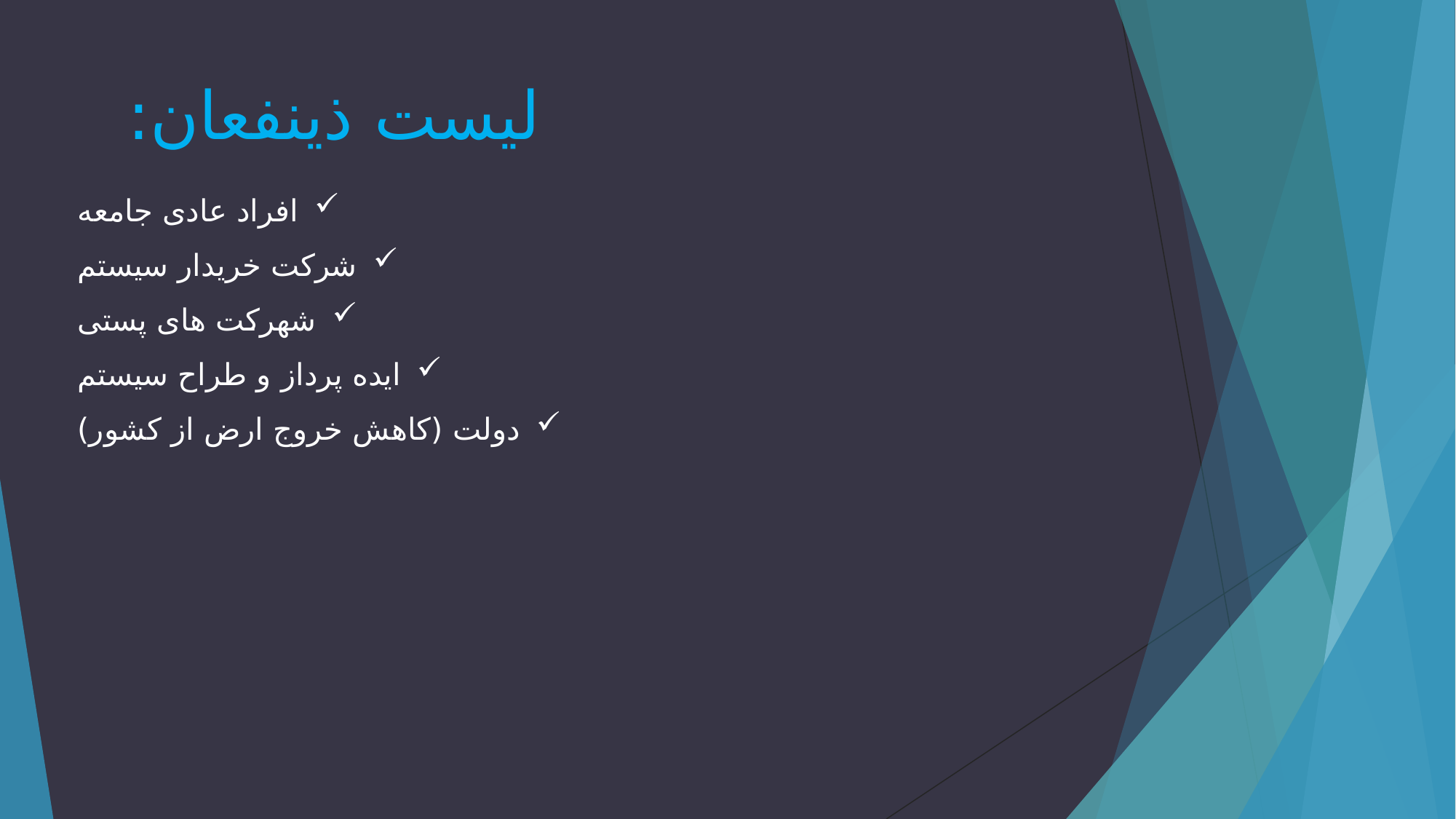

# لیست ذینفعان:
افراد عادی جامعه
شرکت خریدار سیستم
شهرکت های پستی
ایده پرداز و طراح سیستم
دولت (کاهش خروج ارض از کشور)